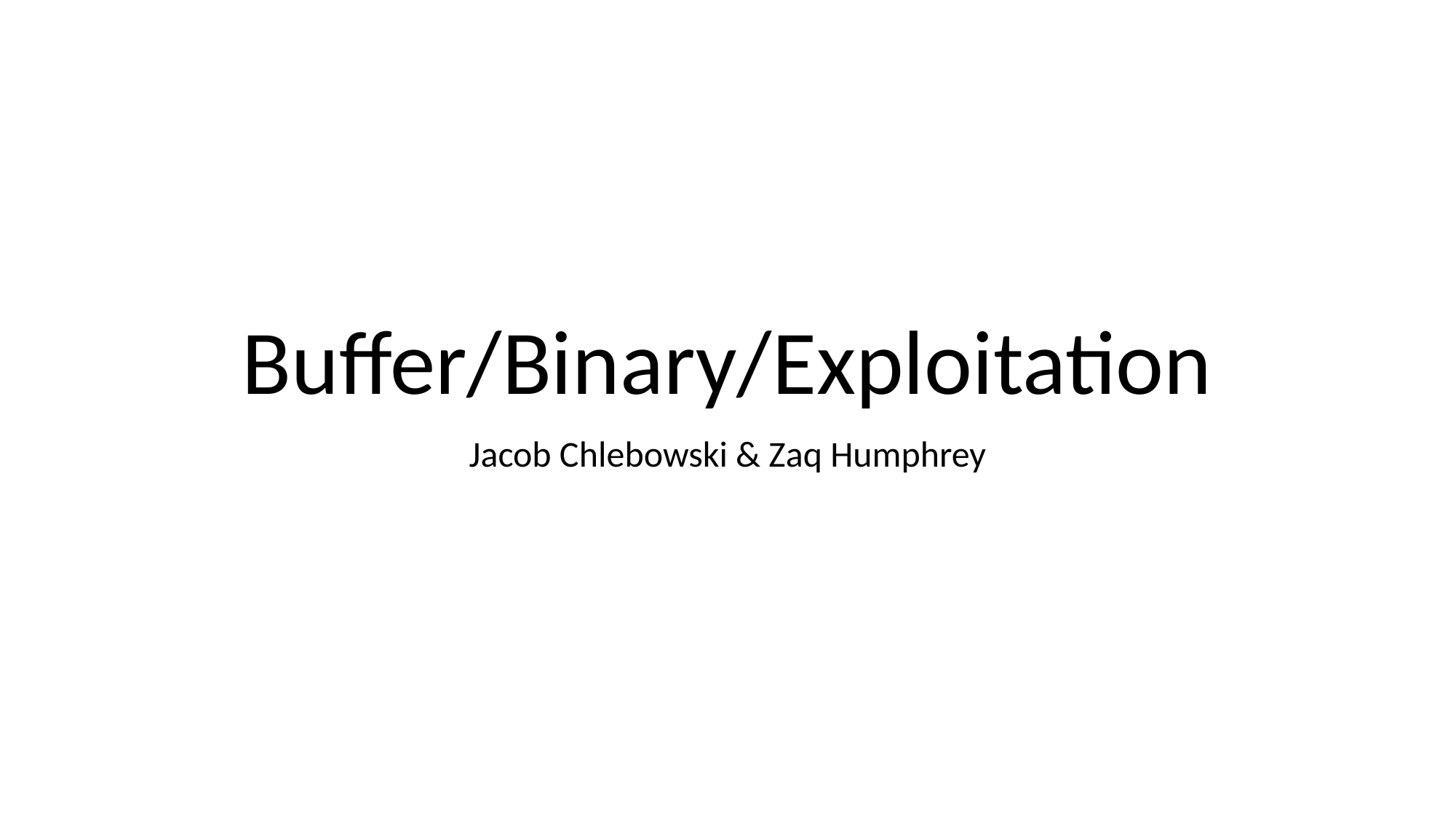

# Buffer/Binary/Exploitation
Jacob Chlebowski & Zaq Humphrey